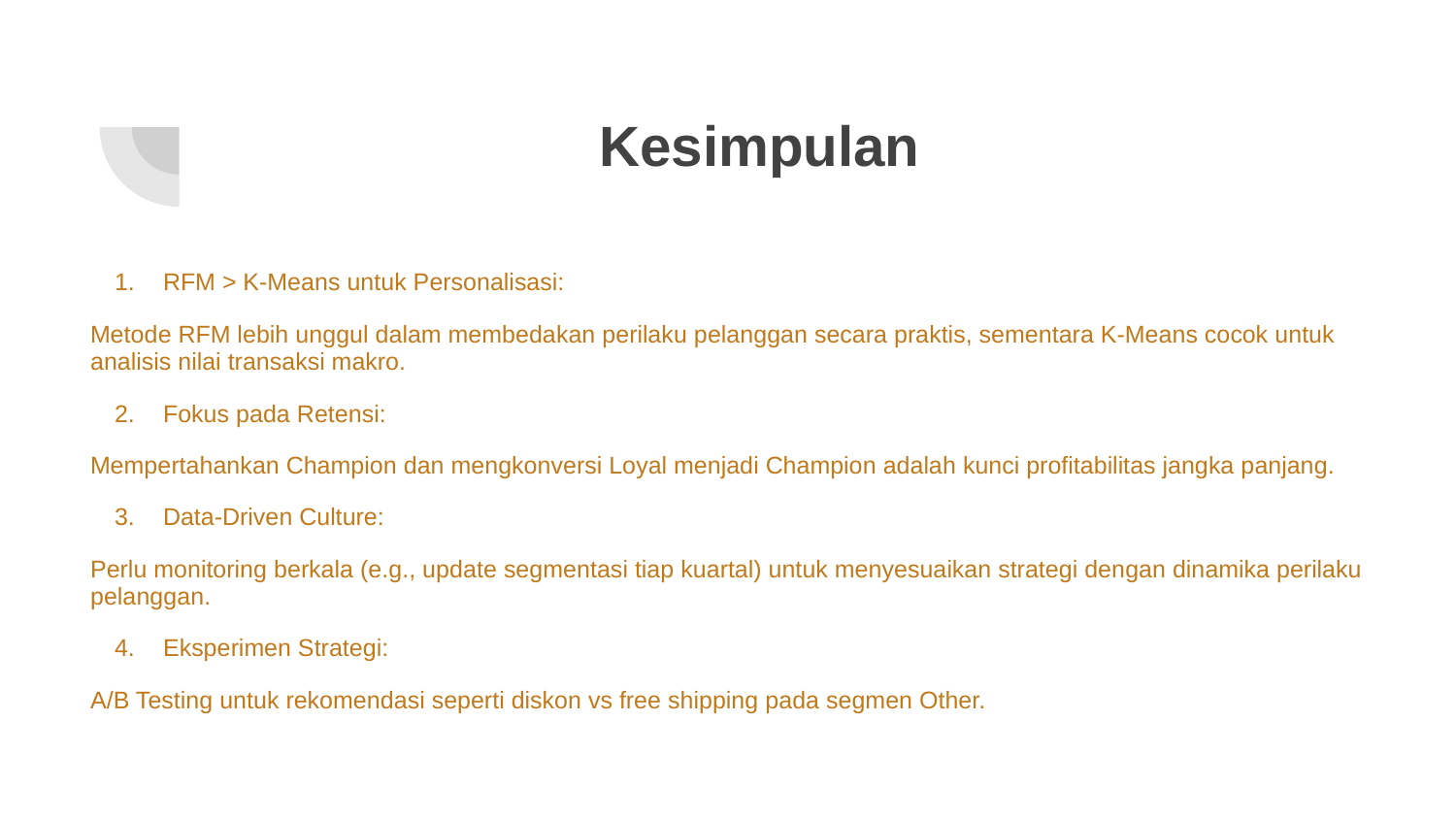

# Kesimpulan
RFM > K-Means untuk Personalisasi:
Metode RFM lebih unggul dalam membedakan perilaku pelanggan secara praktis, sementara K-Means cocok untuk analisis nilai transaksi makro.
Fokus pada Retensi:
Mempertahankan Champion dan mengkonversi Loyal menjadi Champion adalah kunci profitabilitas jangka panjang.
Data-Driven Culture:
Perlu monitoring berkala (e.g., update segmentasi tiap kuartal) untuk menyesuaikan strategi dengan dinamika perilaku pelanggan.
Eksperimen Strategi:
A/B Testing untuk rekomendasi seperti diskon vs free shipping pada segmen Other.